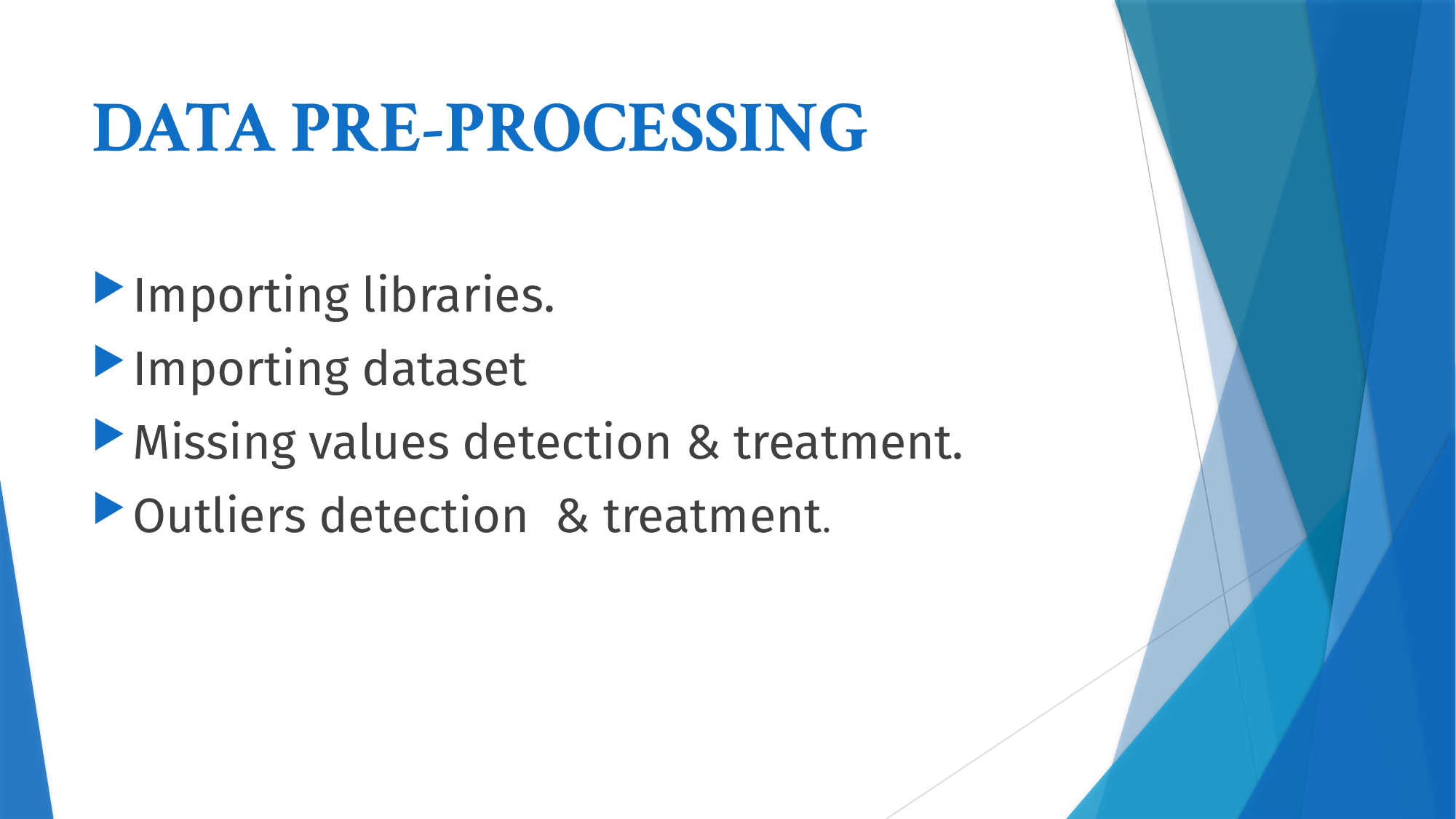

# DATA PRE-PROCESSING
Importing libraries.
Importing dataset
Missing values detection & treatment.
Outliers detection  & treatment.